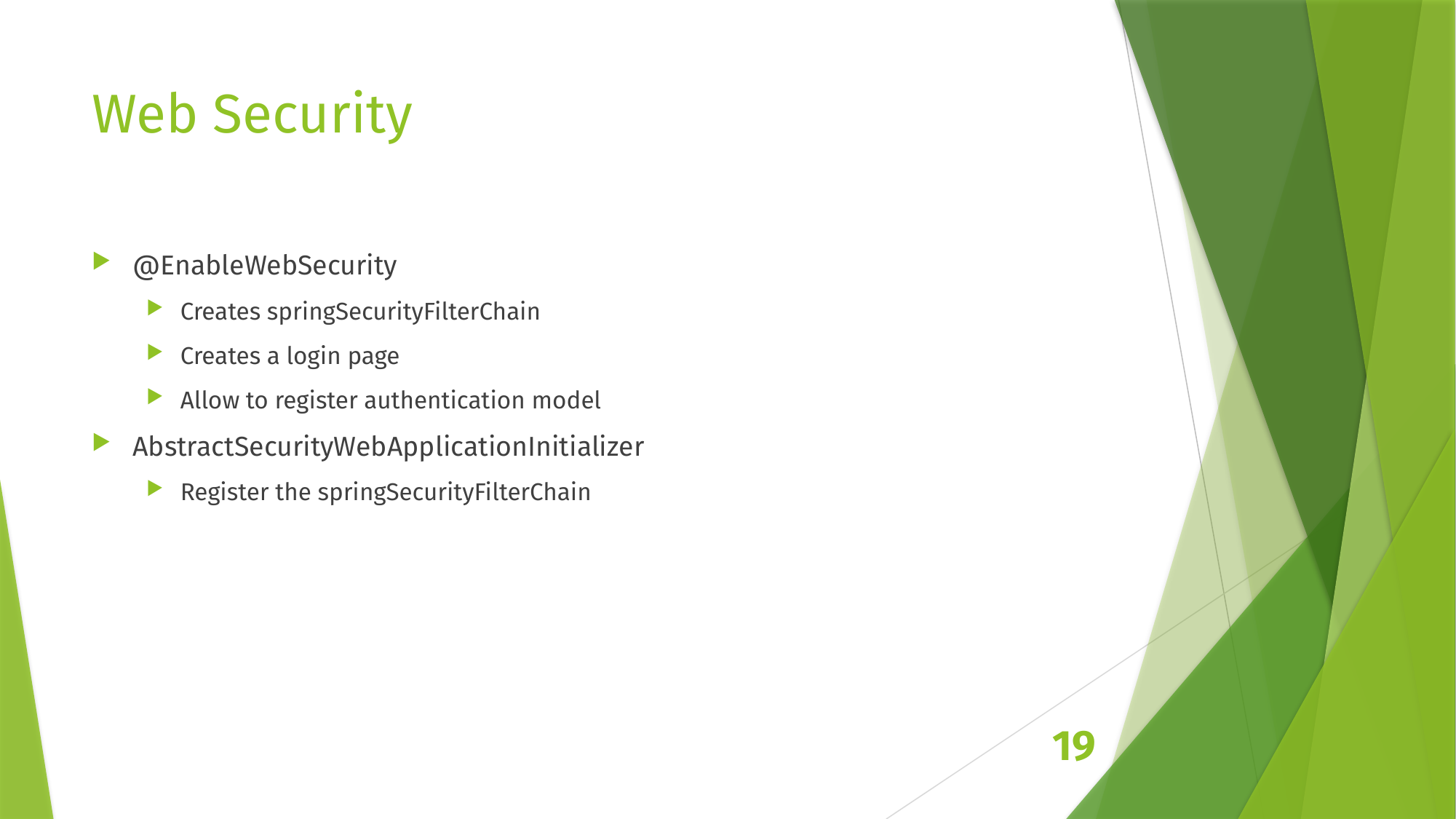

# Web Security
@EnableWebSecurity
Creates springSecurityFilterChain
Creates a login page
Allow to register authentication model
AbstractSecurityWebApplicationInitializer
Register the springSecurityFilterChain

19